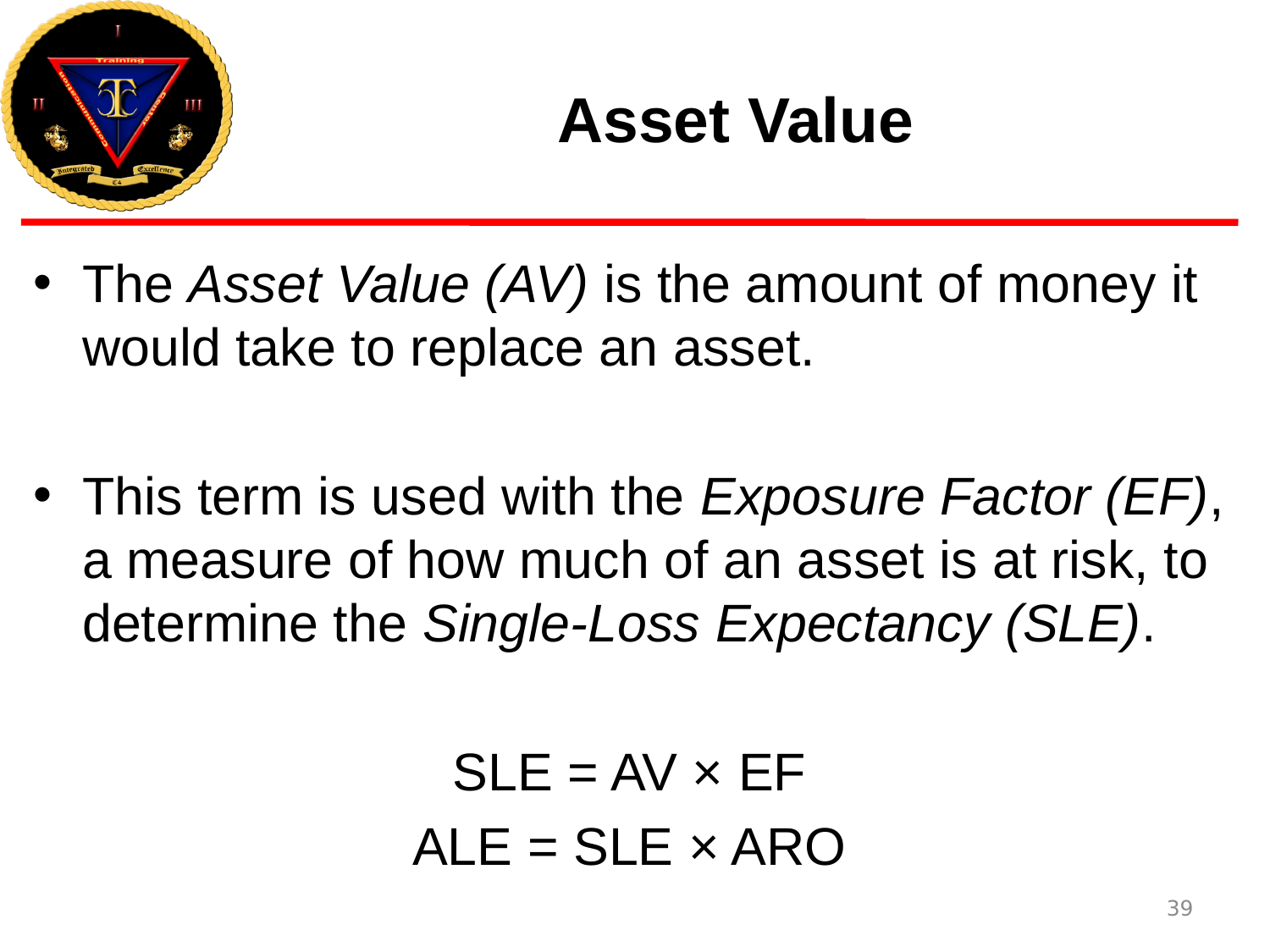

# Asset Value
The Asset Value (AV) is the amount of money it would take to replace an asset.

This term is used with the Exposure Factor (EF), a measure of how much of an asset is at risk, to determine the Single-Loss Expectancy (SLE).

SLE = AV × EF
ALE = SLE × ARO
39